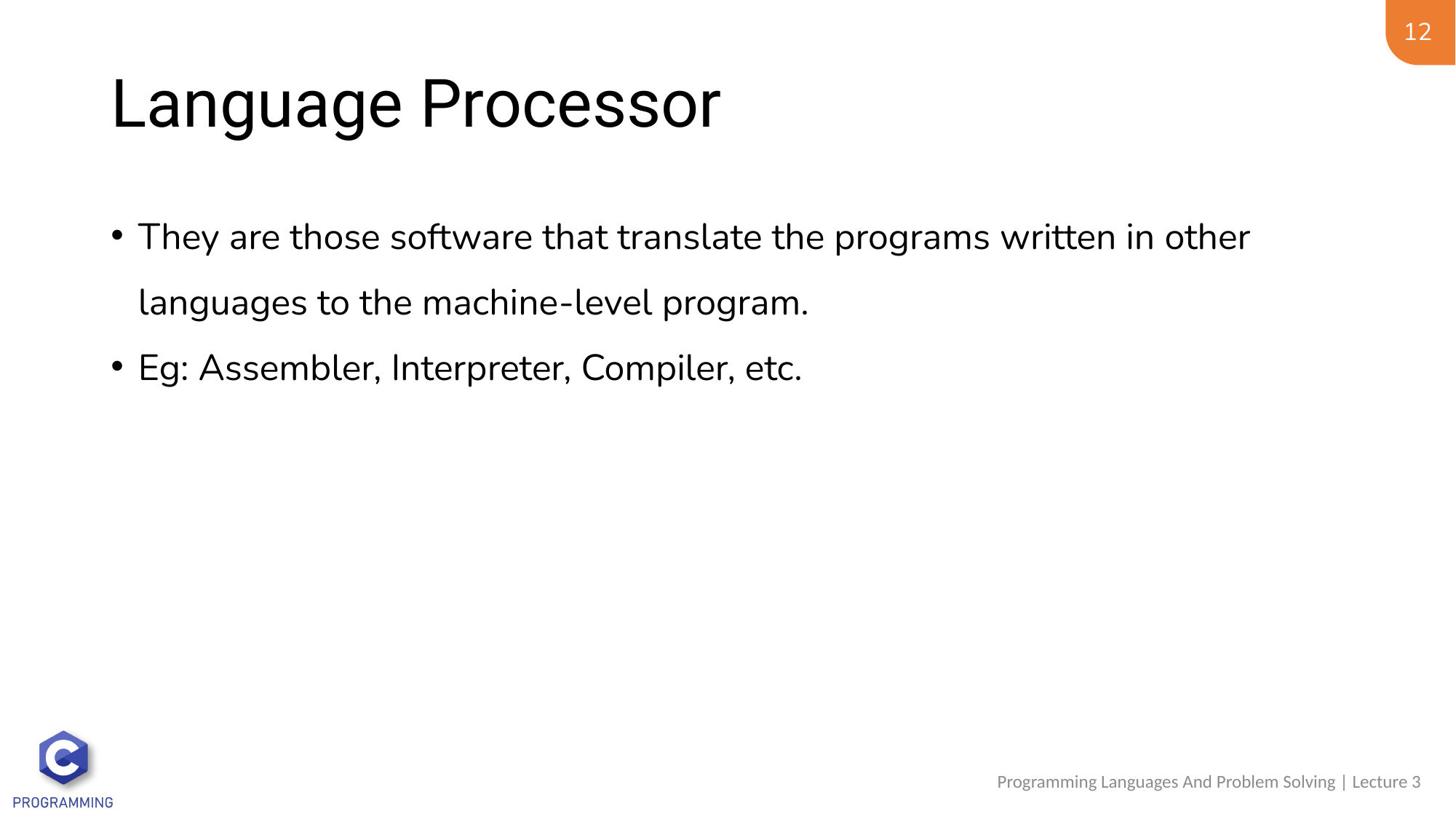

12
# Language Processor
They are those software that translate the programs written in other languages to the machine-level program.
Eg: Assembler, Interpreter, Compiler, etc.
Programming Languages And Problem Solving | Lecture 3